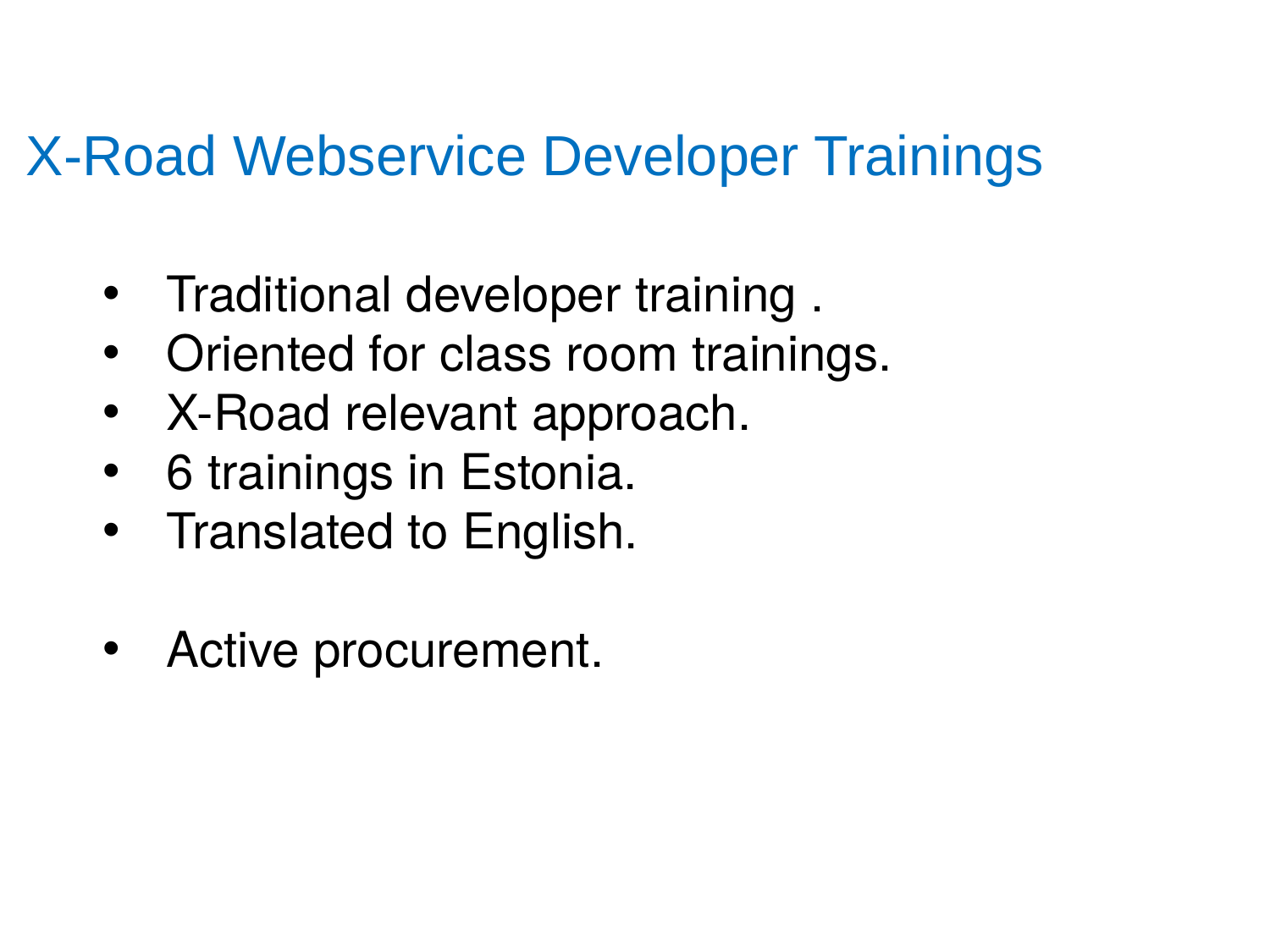

X-Road Webservice Developer Trainings
Traditional developer training .
Oriented for class room trainings.
X-Road relevant approach.
6 trainings in Estonia.
Translated to English.

Active procurement.